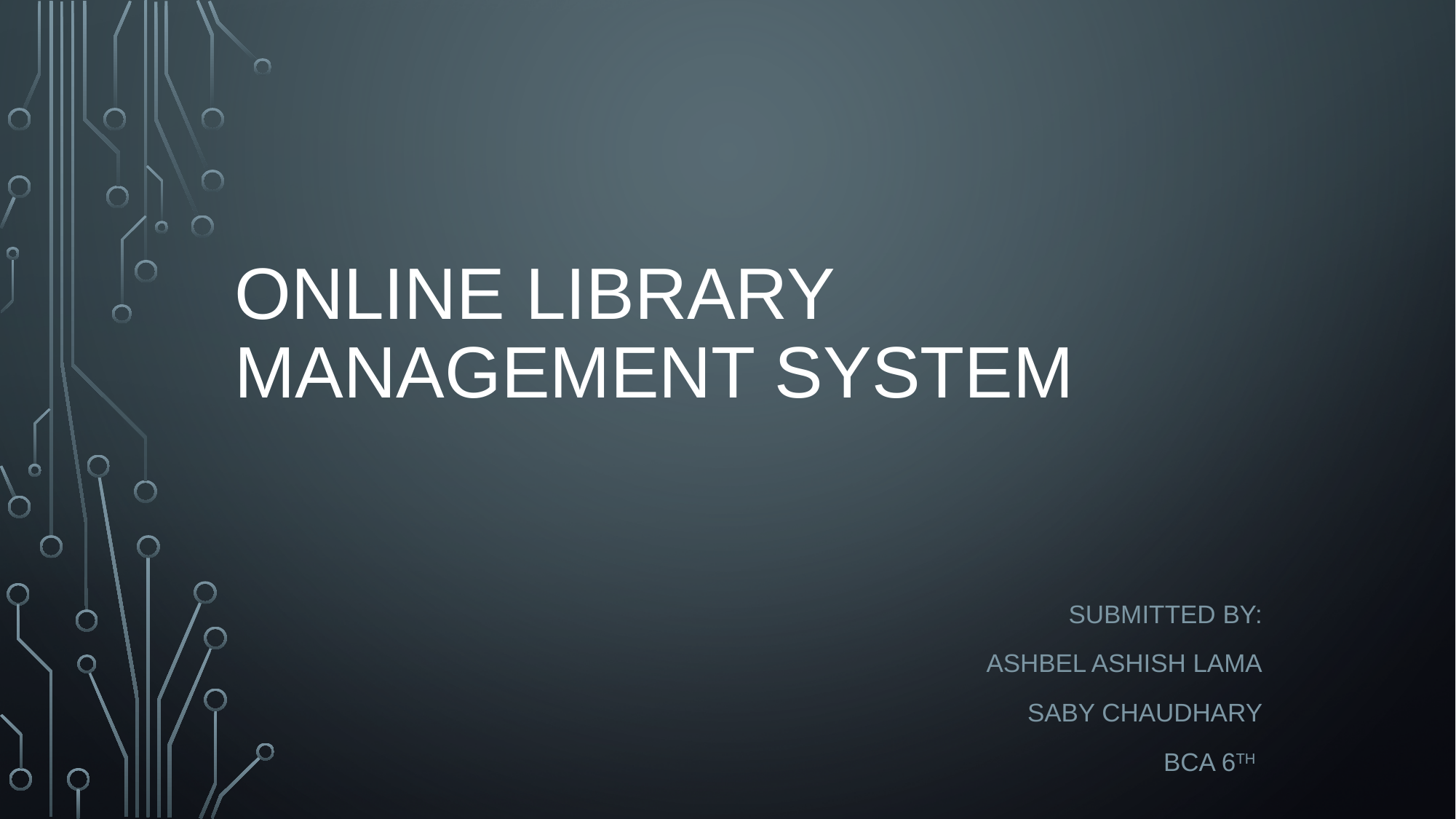

# ONLINE LIBRARY MANAGEMENT SYSTEM
Submitted by:
ASHBEL ASHISH LAMA
Saby CHAUDHARY
BCA 6th